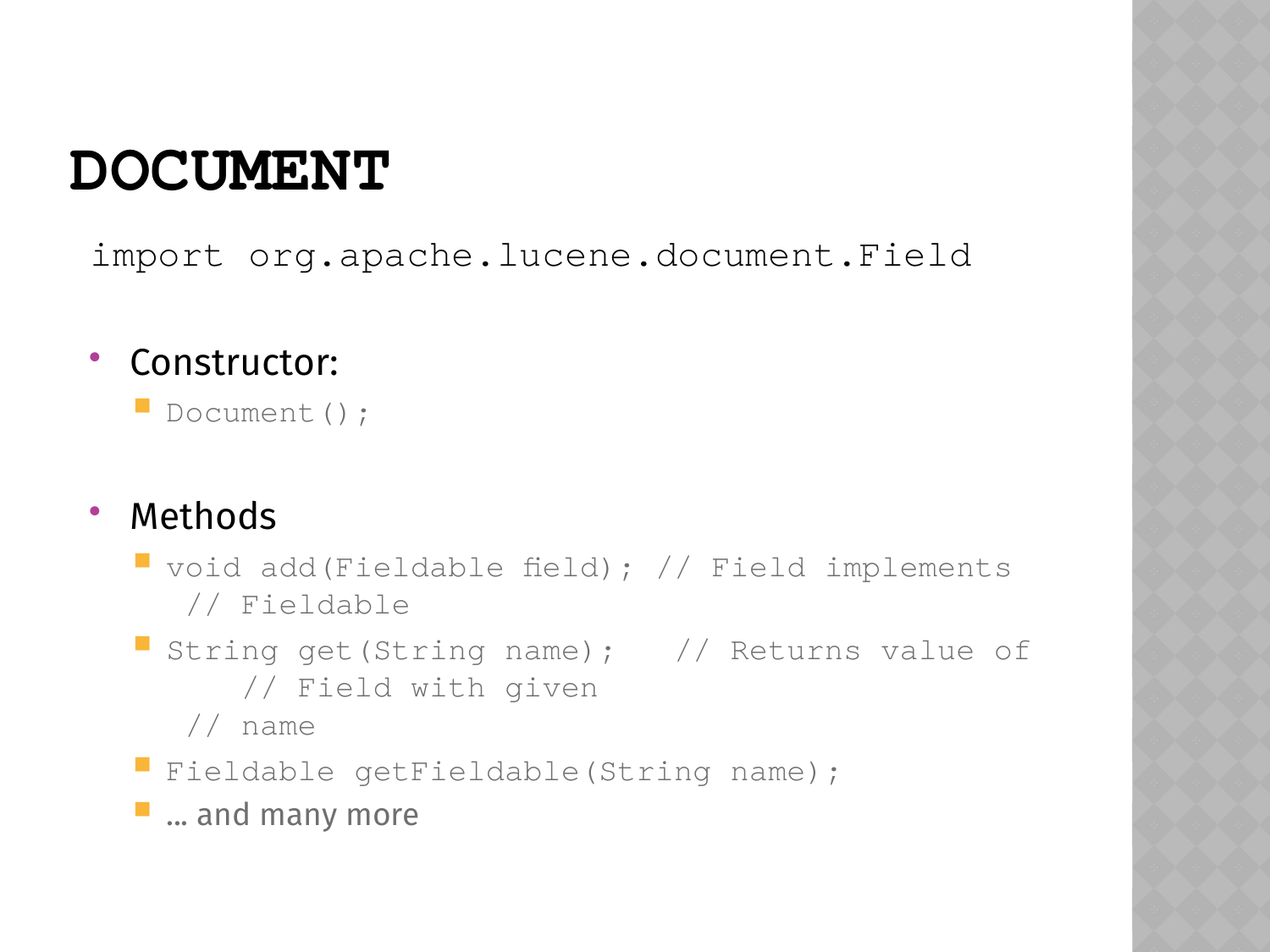

# Document
import org.apache.lucene.document.Field

Constructor:
Document();

Methods
void add(Fieldable field); // Field implements
									 // Fieldable
String get(String name);   // Returns value of
								    // Field with given
									 // name
Fieldable getFieldable(String name);
... and many more